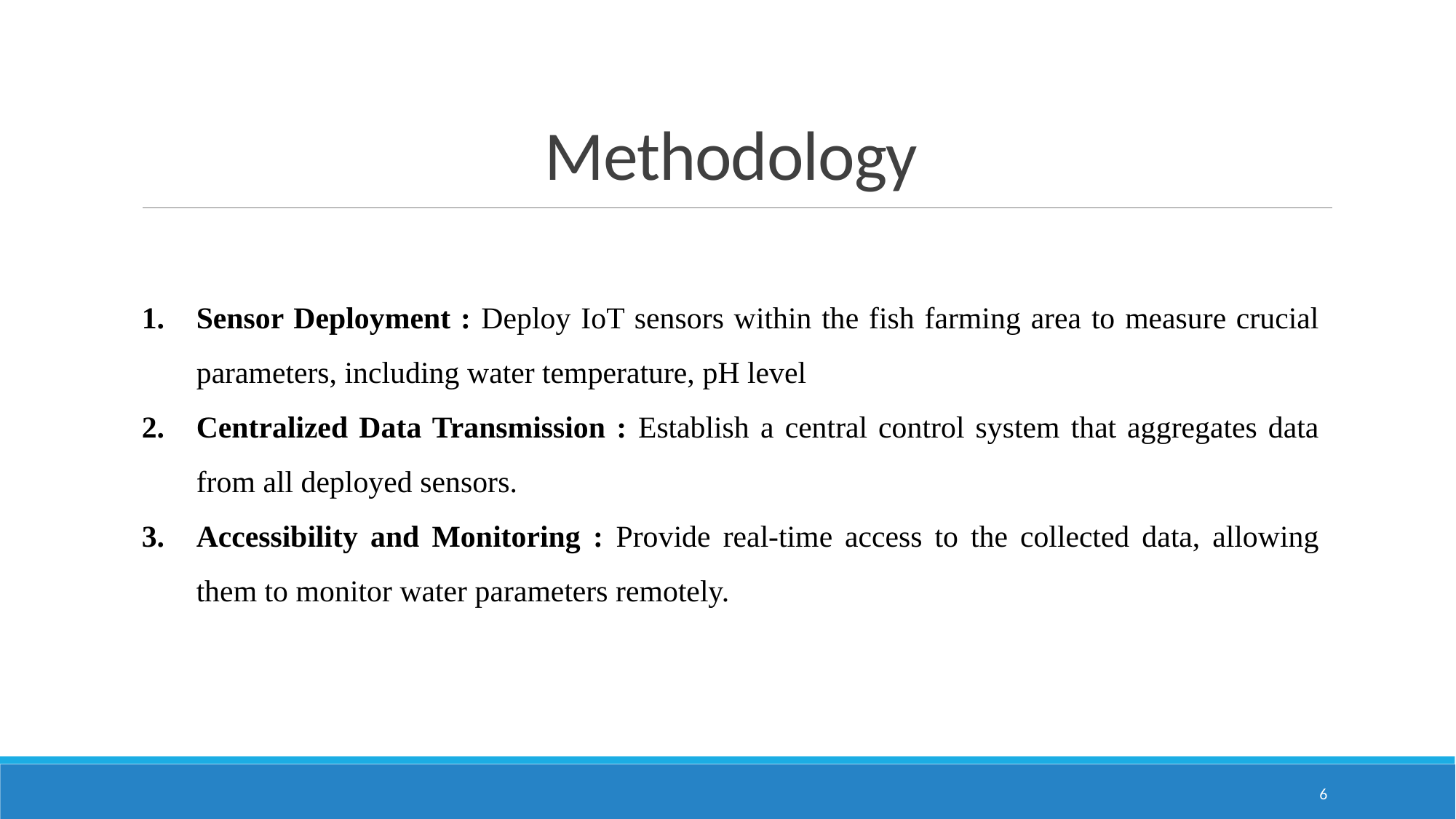

# Methodology
Sensor Deployment : Deploy IoT sensors within the fish farming area to measure crucial parameters, including water temperature, pH level
Centralized Data Transmission : Establish a central control system that aggregates data from all deployed sensors.
Accessibility and Monitoring : Provide real-time access to the collected data, allowing them to monitor water parameters remotely.
6